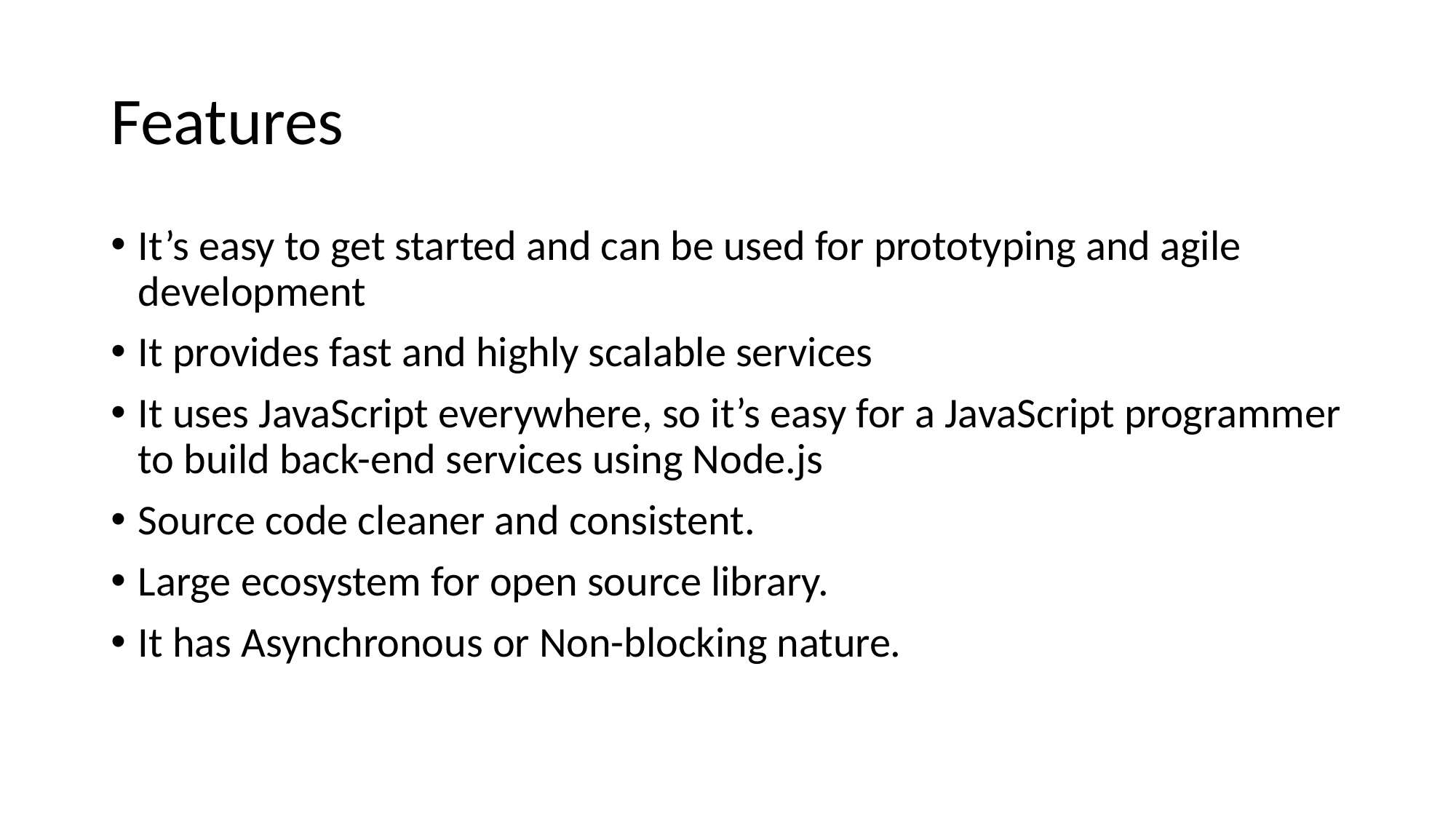

# Features
It’s easy to get started and can be used for prototyping and agile development
It provides fast and highly scalable services
It uses JavaScript everywhere, so it’s easy for a JavaScript programmer to build back-end services using Node.js
Source code cleaner and consistent.
Large ecosystem for open source library.
It has Asynchronous or Non-blocking nature.